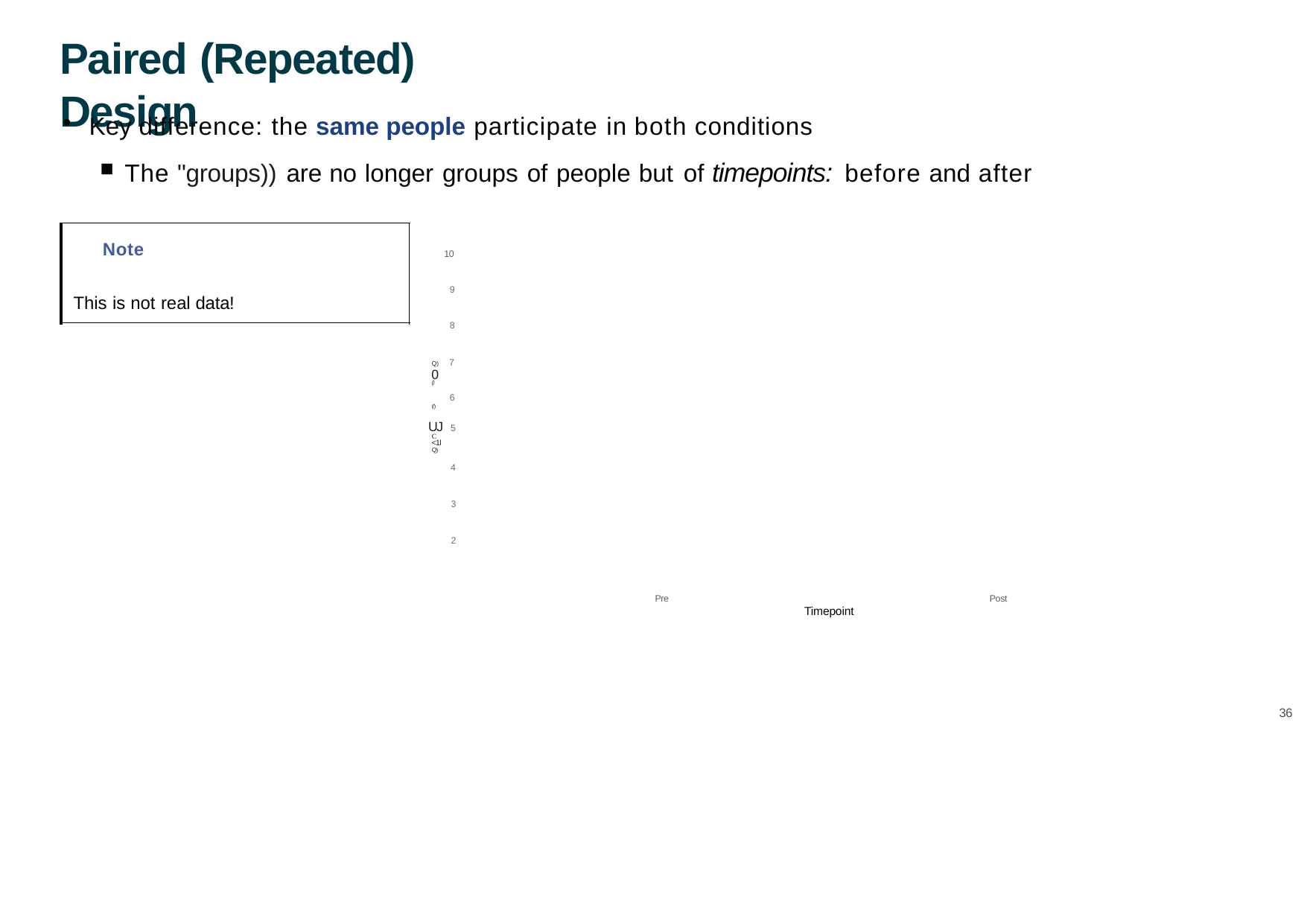

# Paired (Repeated) Design
Key difference: the same people participate in both conditions
The "groups)) are no longer groups of people but of timepoints: before and after

Note

This is not real data!
10
9
8
Q)  7
0
()
6
(/)
UJ 5
C
<1l
Q)

4

3

2
Pre
Post
Timepoint
36